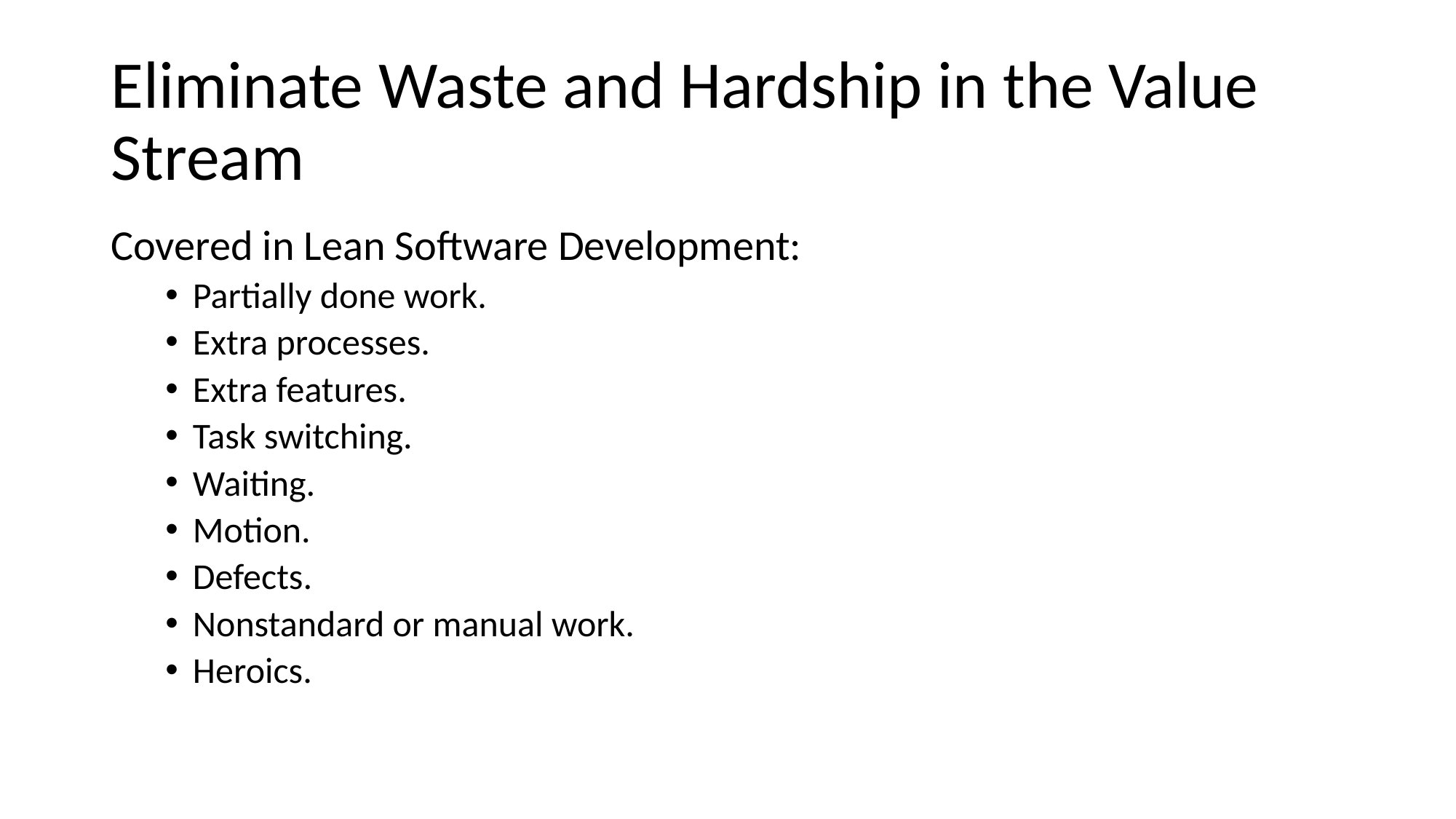

# Eliminate Waste and Hardship in the Value Stream
Covered in Lean Software Development:
Partially done work.
Extra processes.
Extra features.
Task switching.
Waiting.
Motion.
Defects.
Nonstandard or manual work.
Heroics.